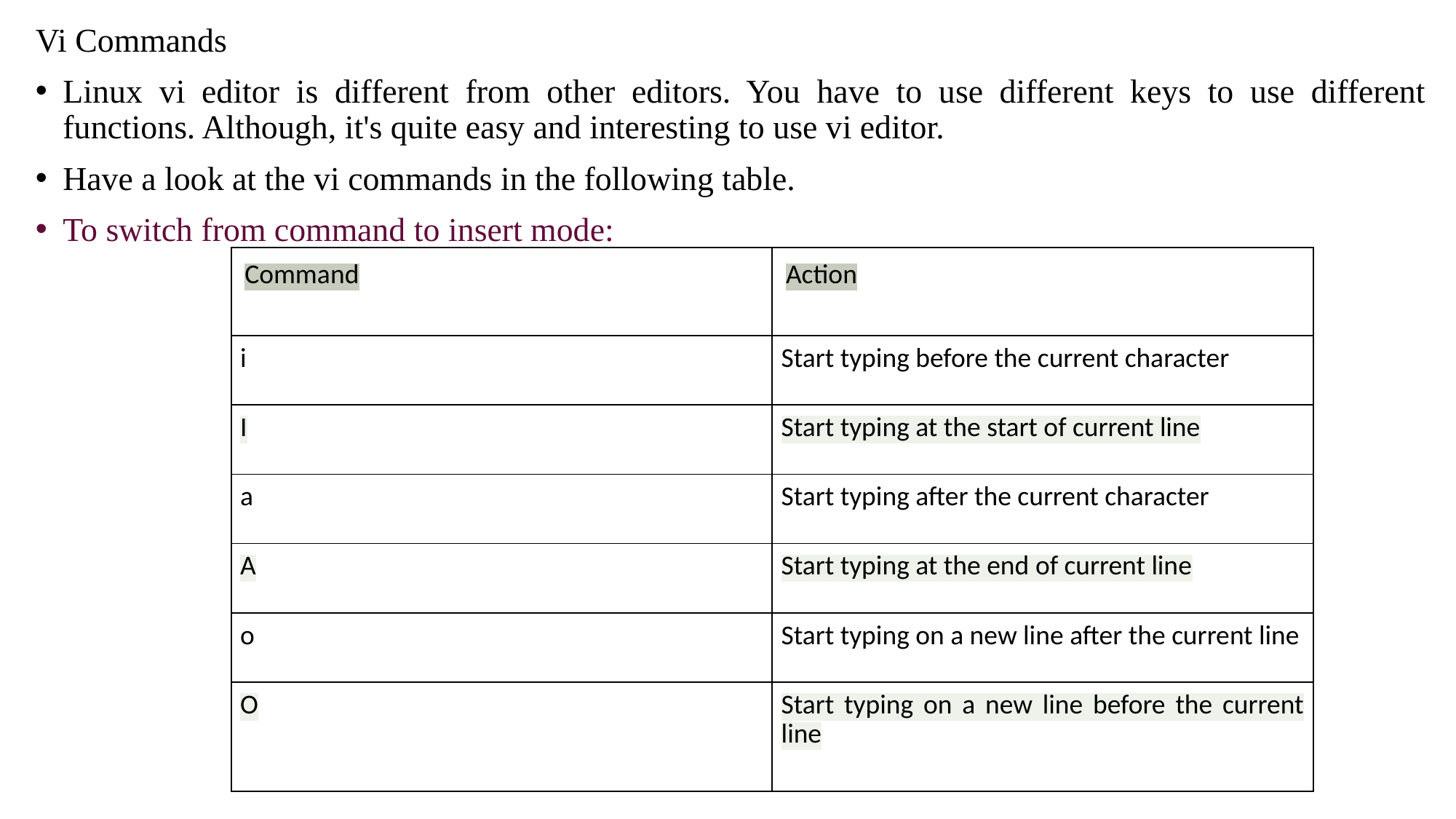

Vi Commands
Linux vi editor is different from other editors. You have to use different keys to use different functions. Although, it's quite easy and interesting to use vi editor.
Have a look at the vi commands in the following table.
To switch from command to insert mode:

| Command | Action |
| --- | --- |
| i | Start typing before the current character |
| I | Start typing at the start of current line |
| a | Start typing after the current character |
| A | Start typing at the end of current line |
| o | Start typing on a new line after the current line |
| O | Start typing on a new line before the current line |